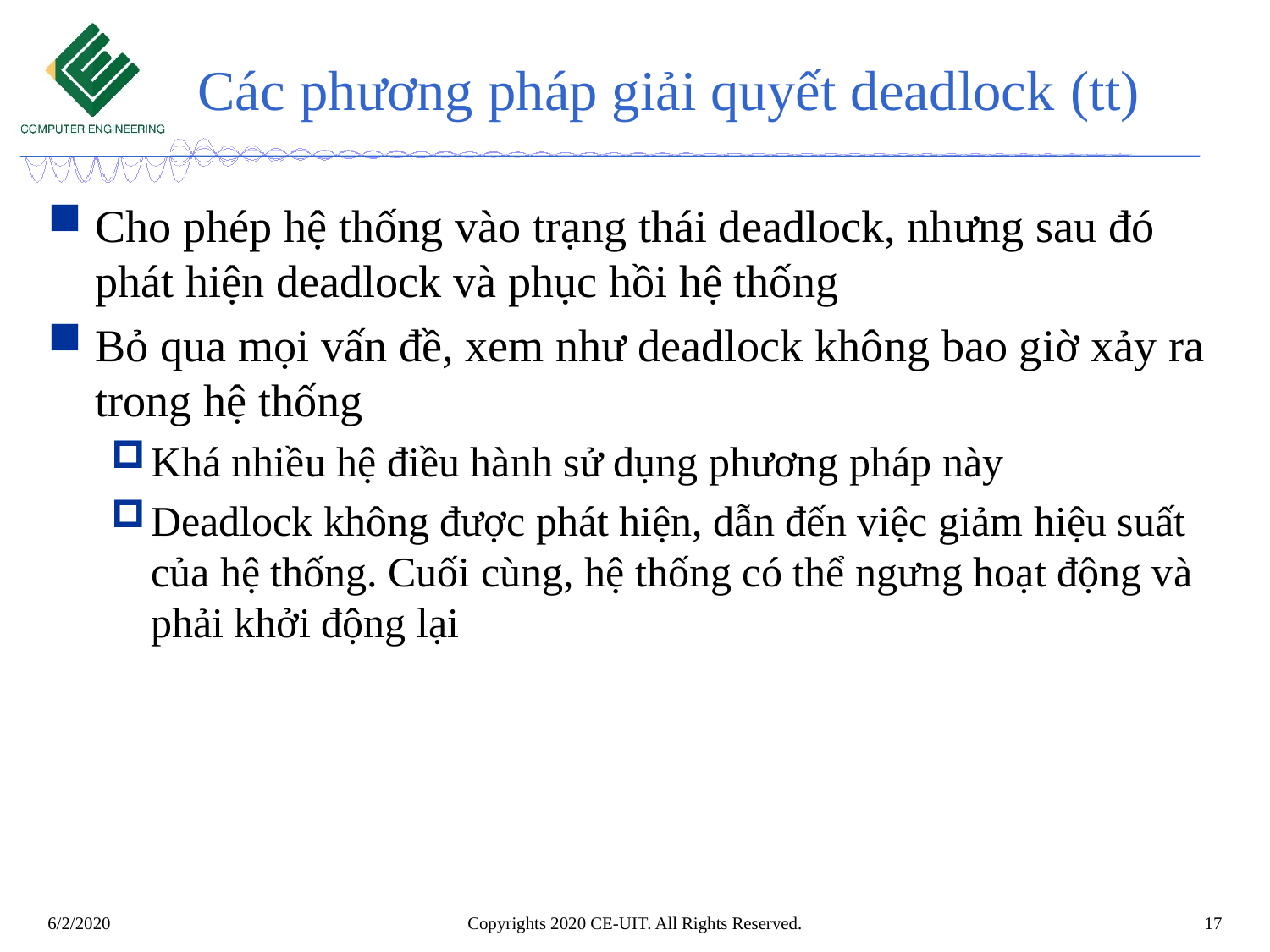

# Các phương pháp giải quyết deadlock (tt)
Cho phép hệ thống vào trạng thái deadlock, nhưng sau đó phát hiện deadlock và phục hồi hệ thống
Bỏ qua mọi vấn đề, xem như deadlock không bao giờ xảy ra trong hệ thống
Khá nhiều hệ điều hành sử dụng phương pháp này
Deadlock không được phát hiện, dẫn đến việc giảm hiệu suất của hệ thống. Cuối cùng, hệ thống có thể ngưng hoạt động và phải khởi động lại
Copyrights 2020 CE-UIT. All Rights Reserved.
17
6/2/2020